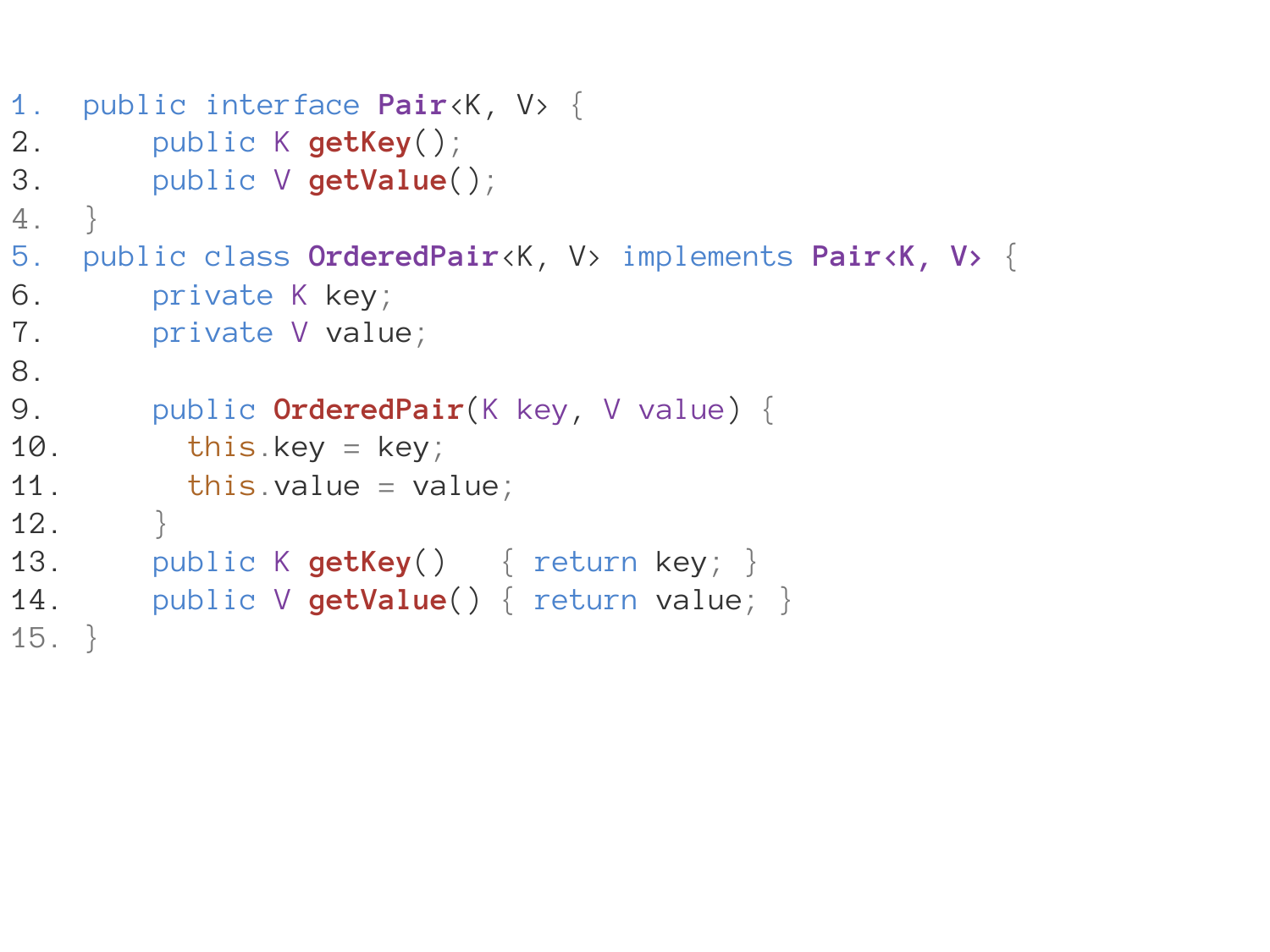

public interface Pair<K, V> {
    public K getKey();
    public V getValue();
}
public class OrderedPair<K, V> implements Pair<K, V> {
    private K key;
    private V value;

    public OrderedPair(K key, V value) {
      this.key = key;
      this.value = value;
    }
    public K getKey()   { return key; }
    public V getValue() { return value; }
}